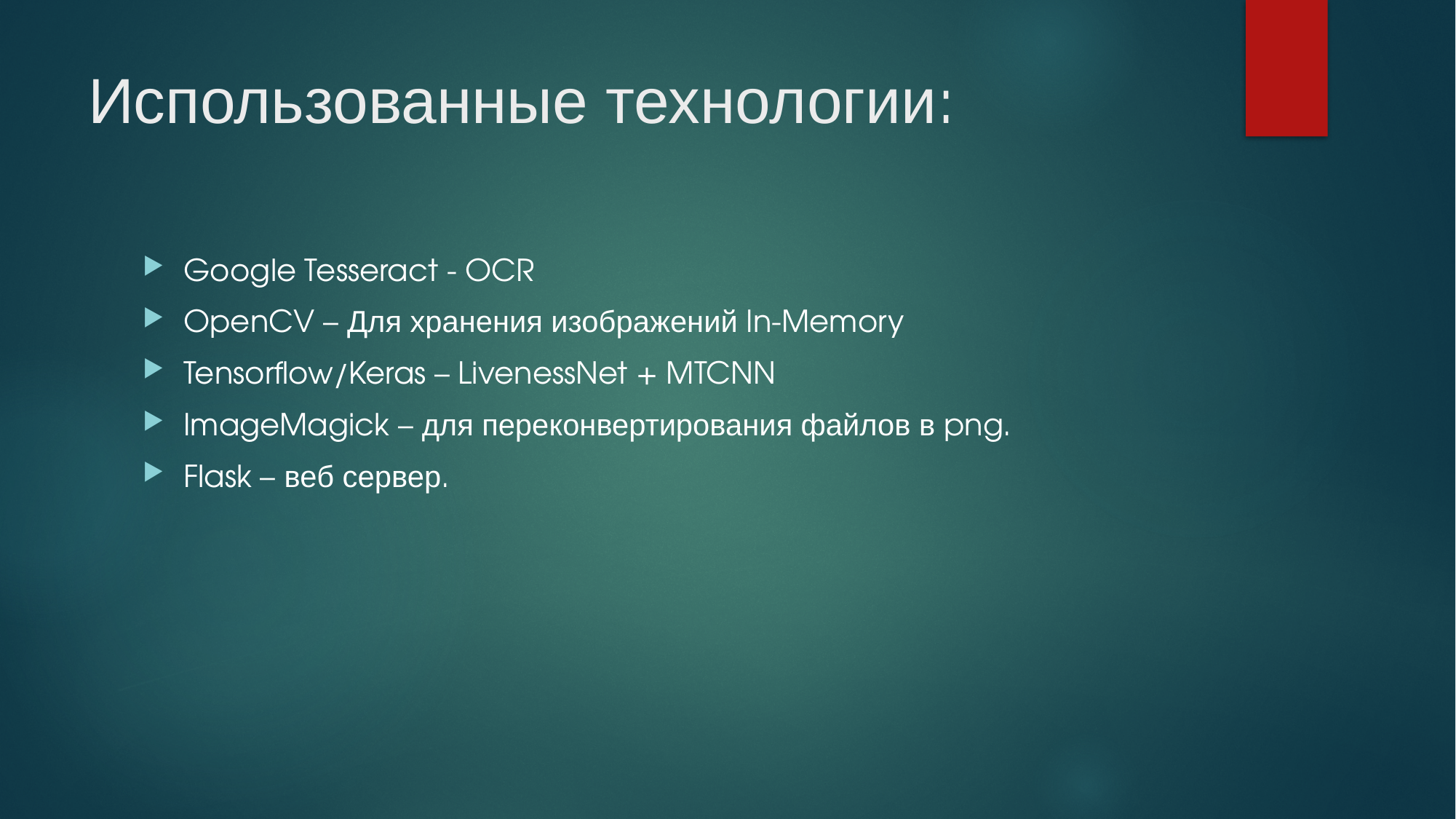

# Использованные технологии:
Google Tesseract - OCR
OpenCV – Для хранения изображений In-Memory
Tensorflow/Keras – LivenessNet + MTCNN
ImageMagick – для переконвертирования файлов в png.
Flask – веб сервер.